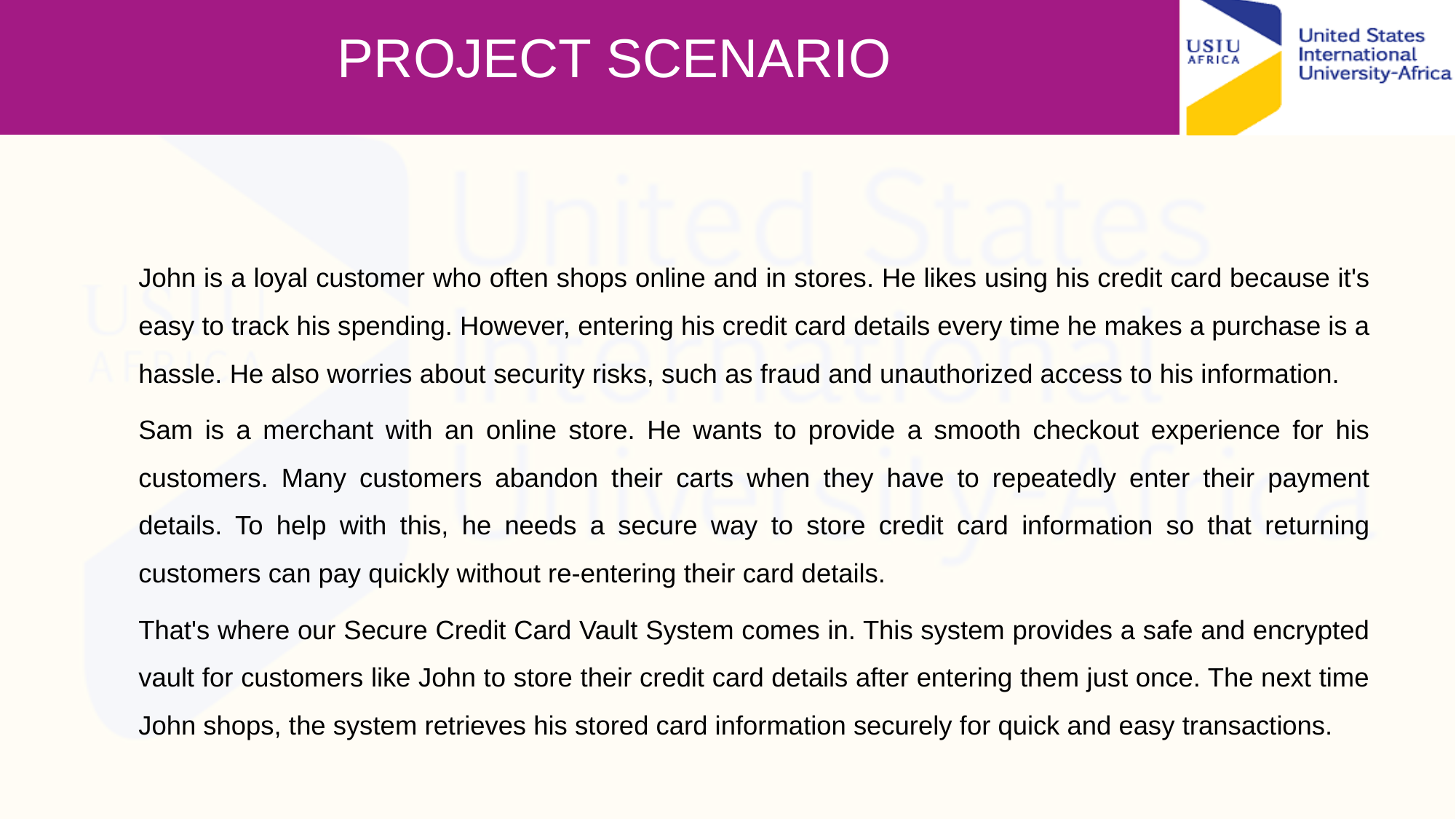

# PROJECT SCENARIO
John is a loyal customer who often shops online and in stores. He likes using his credit card because it's easy to track his spending. However, entering his credit card details every time he makes a purchase is a hassle. He also worries about security risks, such as fraud and unauthorized access to his information.
Sam is a merchant with an online store. He wants to provide a smooth checkout experience for his customers. Many customers abandon their carts when they have to repeatedly enter their payment details. To help with this, he needs a secure way to store credit card information so that returning customers can pay quickly without re-entering their card details.
That's where our Secure Credit Card Vault System comes in. This system provides a safe and encrypted vault for customers like John to store their credit card details after entering them just once. The next time John shops, the system retrieves his stored card information securely for quick and easy transactions.